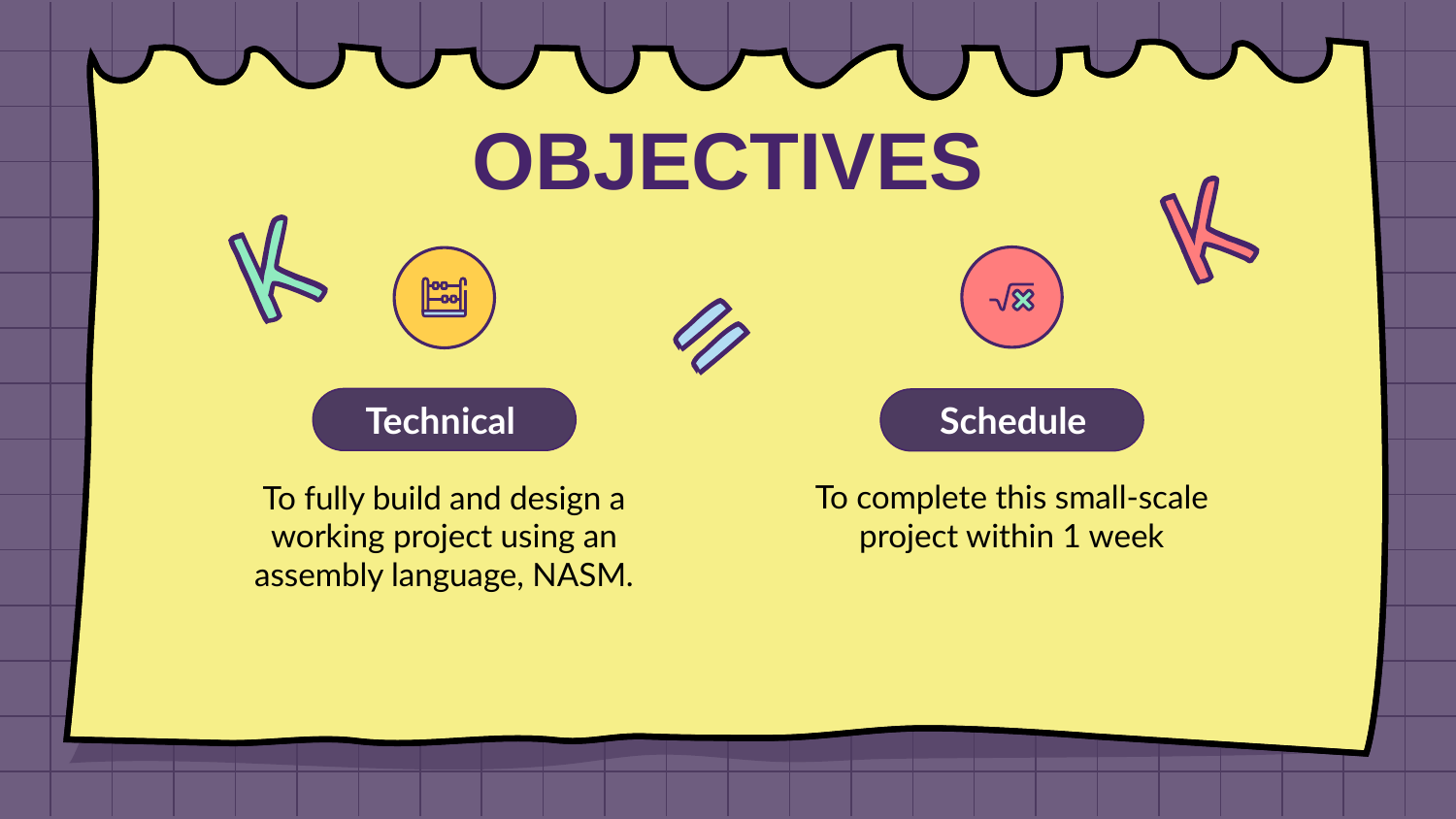

# OBJECTIVES

Technical
Schedule

To complete this small-scale project within 1 week
To fully build and design a working project using an assembly language, NASM.